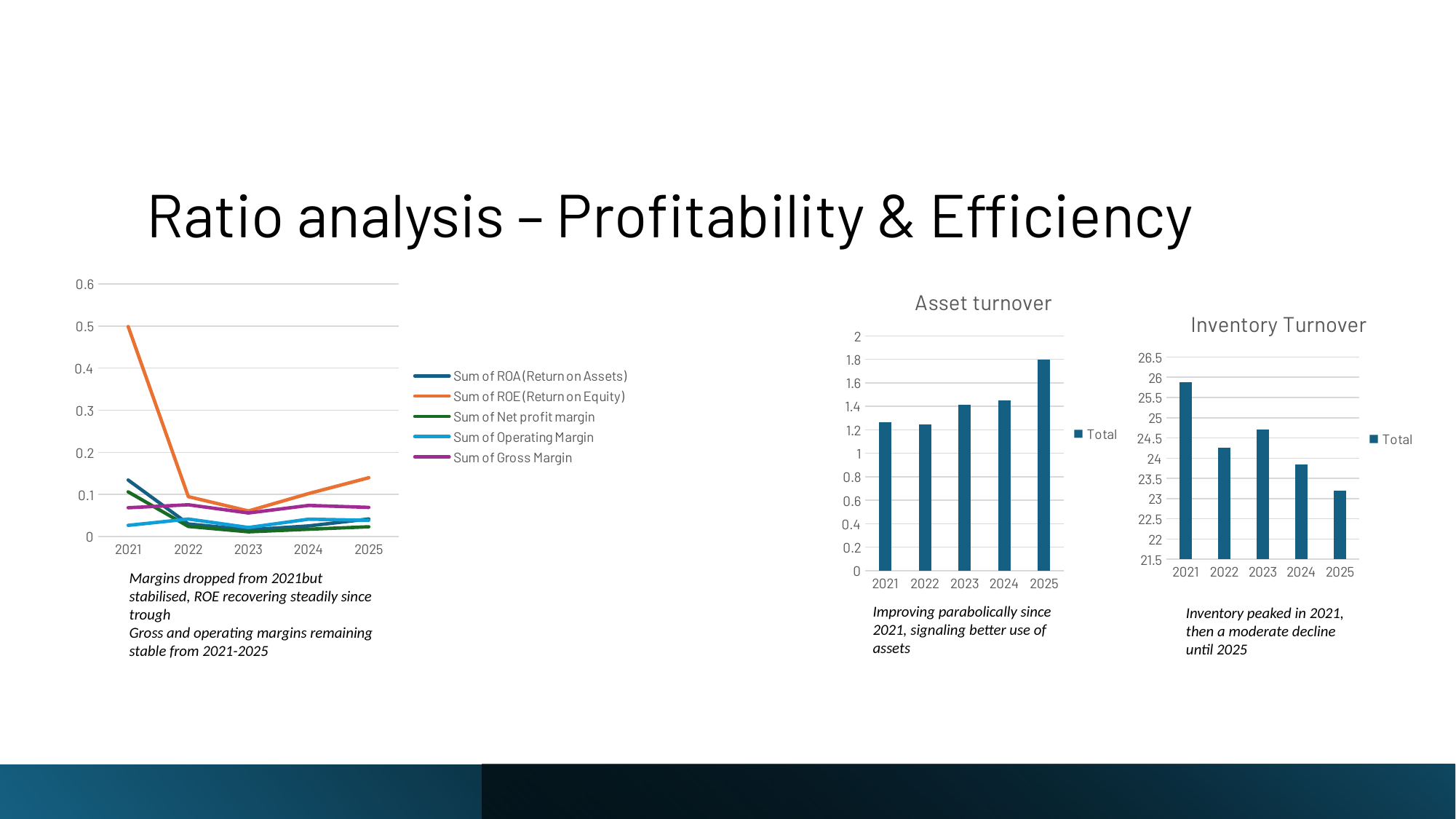

# Ratio analysis – Profitability & Efficiency

### Chart

| Category | Sum of ROA (Return on Assets) | Sum of ROE (Return on Equity) | Sum of Net profit margin | Sum of Operating Margin | Sum of Gross Margin |
|---|---|---|---|---|---|
| 2021 | 0.13427847437633797 | 0.4987423935091278 | 0.10618964534351409 | 0.02672448045329694 | 0.06849551712819804 |
| 2022 | 0.030050049644384107 | 0.09479672717974942 | 0.024175143453312467 | 0.041731872717788214 | 0.07552490871152844 |
| 2023 | 0.016127633746640075 | 0.06083401471790679 | 0.011389730871681823 | 0.021585377055203452 | 0.0560454364532623 |
| 2024 | 0.02534067475924233 | 0.1022123134968273 | 0.01748133808497221 | 0.04137152243096191 | 0.07407570357986126 |
| 2025 | 0.041913088197480075 | 0.13973424774967852 | 0.02331369071457177 | 0.03877510155043195 | 0.06935465415641627 |

### Chart: Asset turnover

| Category | Total |
|---|---|
| 2021 | 1.2645157062344357 |
| 2022 | 1.243014325950842 |
| 2023 | 1.4159802306425042 |
| 2024 | 1.449584387423202 |
| 2025 | 1.7977886346104397 |

### Chart: Inventory Turnover

| Category | Total |
|---|---|
| 2021 | 25.87626872885452 |
| 2022 | 24.262505344164172 |
| 2023 | 24.714741035856573 |
| 2024 | 23.846679316888046 |
| 2025 | 23.19544797687861 |
Margins dropped from 2021but stabilised, ROE recovering steadily since trough
Gross and operating margins remaining stable from 2021-2025
Improving parabolically since 2021, signaling better use of assets
Inventory peaked in 2021, then a moderate decline until 2025